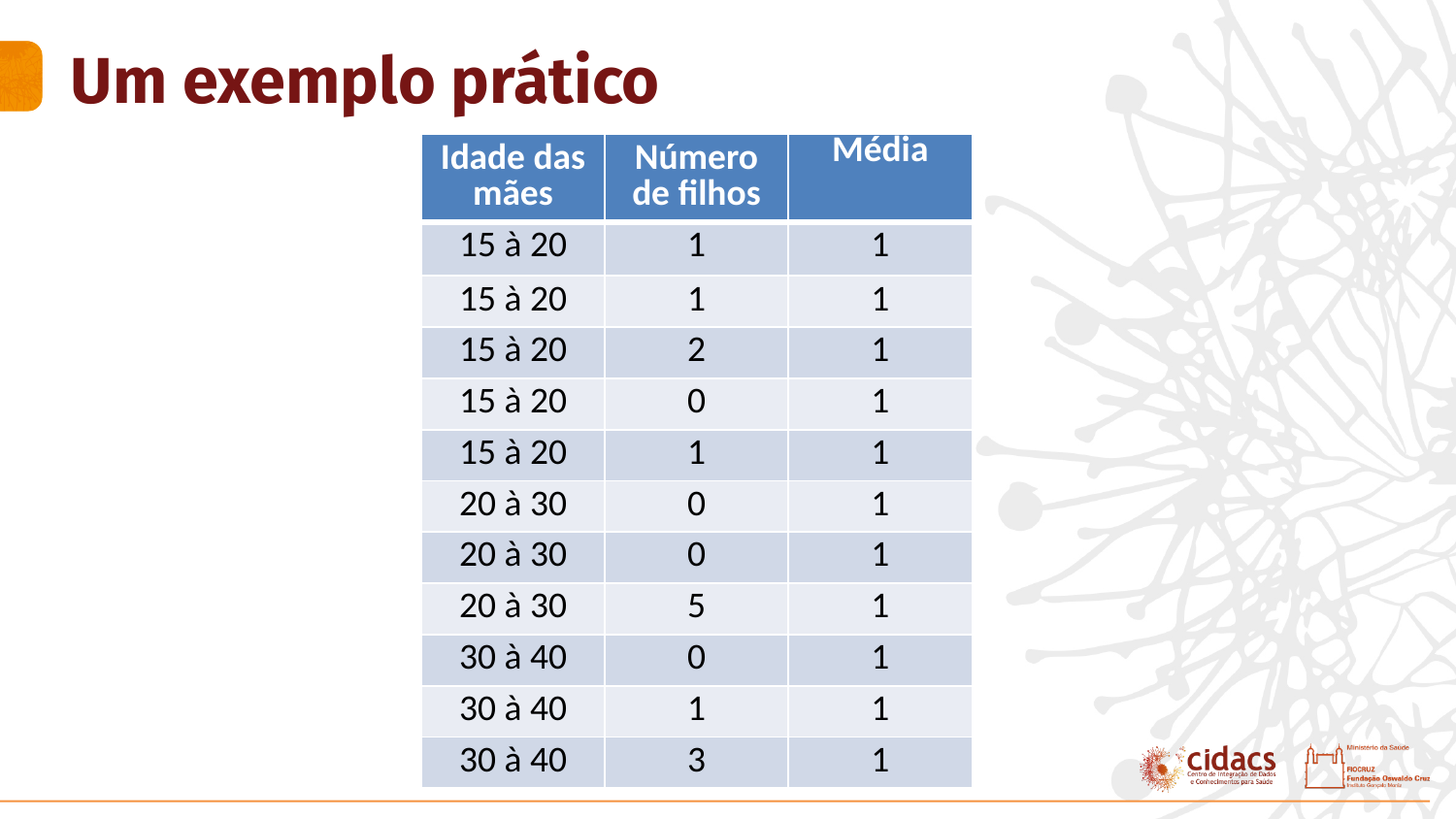

# Um exemplo prático
| Idade das mães | Número de filhos | Média |
| --- | --- | --- |
| 15 à 20 | 1 | 1 |
| 15 à 20 | 1 | 1 |
| 15 à 20 | 2 | 1 |
| 15 à 20 | 0 | 1 |
| 15 à 20 | 1 | 1 |
| 20 à 30 | 0 | 1 |
| 20 à 30 | 0 | 1 |
| 20 à 30 | 5 | 1 |
| 30 à 40 | 0 | 1 |
| 30 à 40 | 1 | 1 |
| 30 à 40 | 3 | 1 |